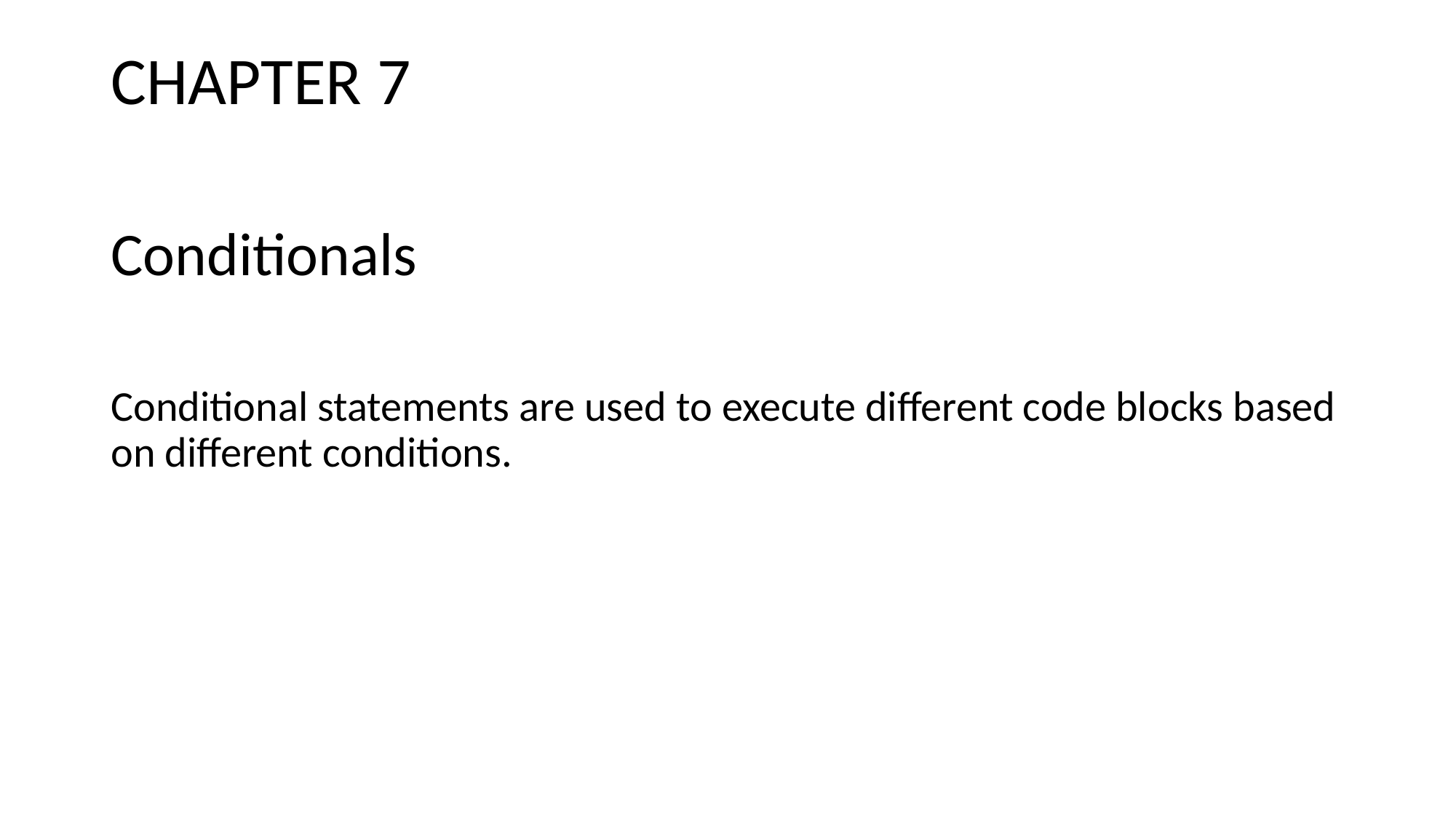

# CHAPTER 7
Conditionals

Conditional statements are used to execute different code blocks based on different conditions.